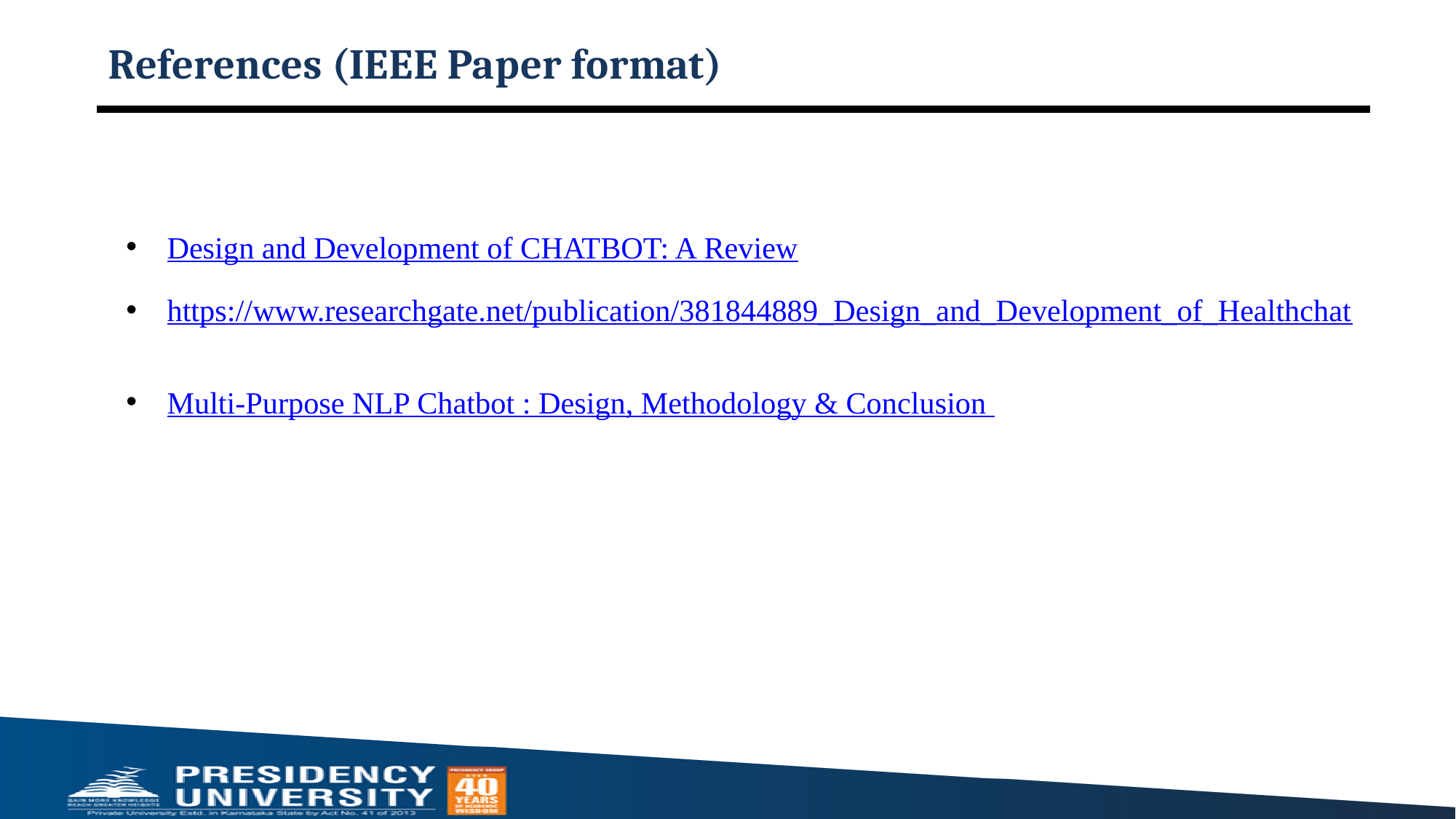

# References (IEEE Paper format)

Design and Development of CHATBOT: A Review
https://www.researchgate.net/publication/381844889_Design_and_Development_of_Healthchat
Multi-Purpose NLP Chatbot : Design, Methodology & Conclusion